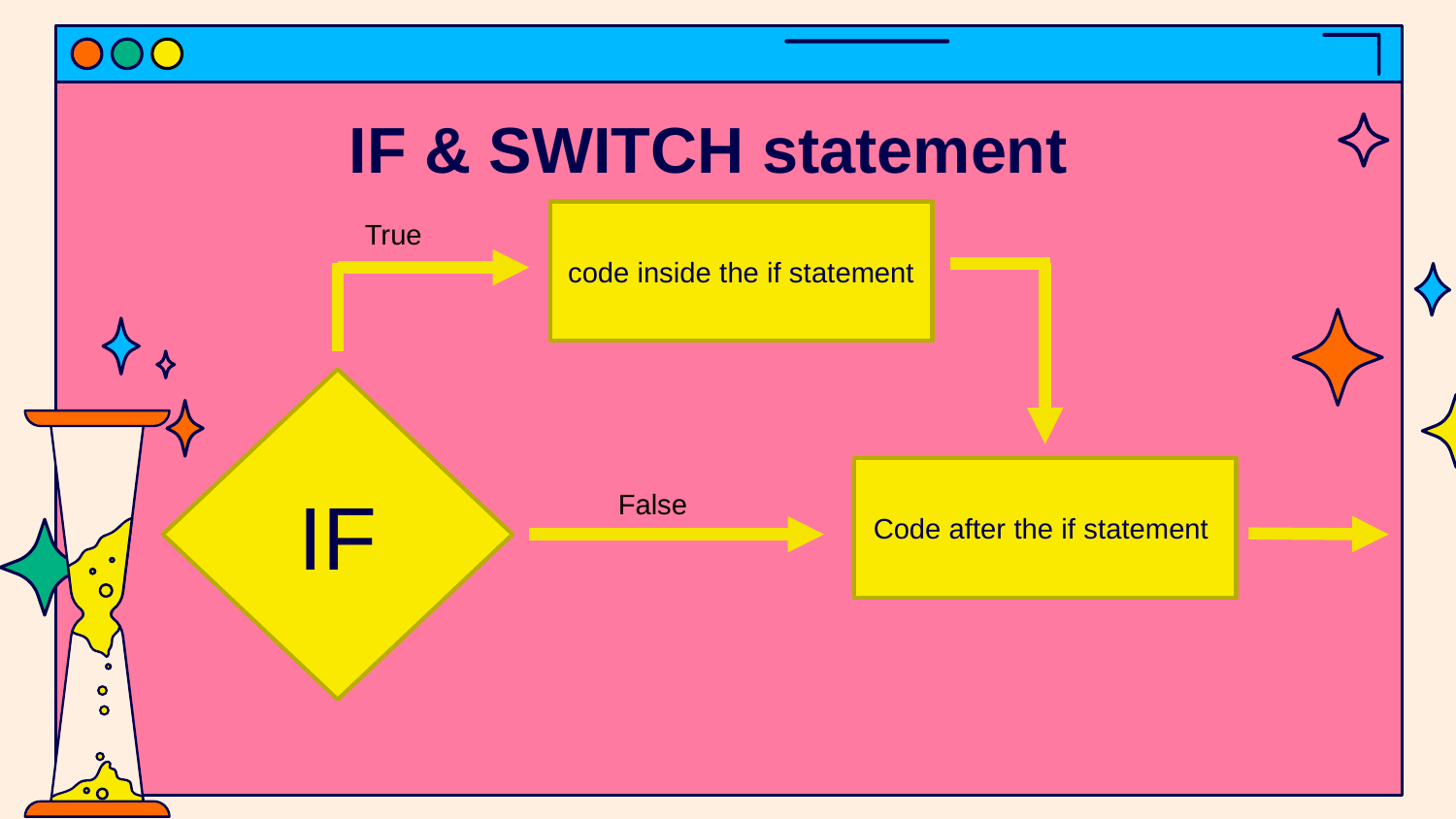

# IF & SWITCH statement

code inside the if statement
True

IF

Code after the if statement
False